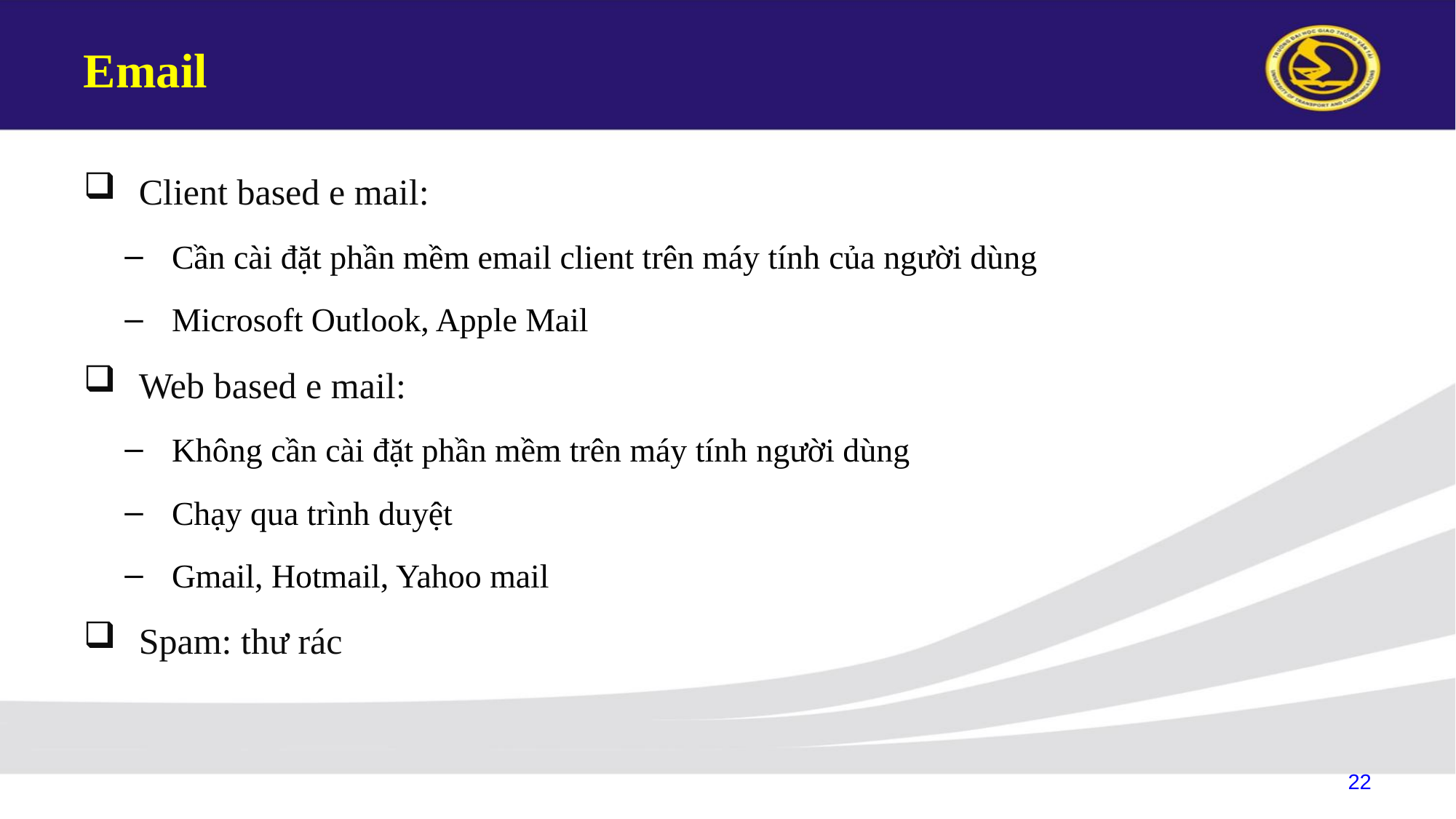

# Email
Client based e mail:
Cần cài đặt phần mềm email client trên máy tính của người dùng
Microsoft Outlook, Apple Mail
Web based e mail:
Không cần cài đặt phần mềm trên máy tính người dùng
Chạy qua trình duyệt
Gmail, Hotmail, Yahoo mail
Spam: thư rác
22